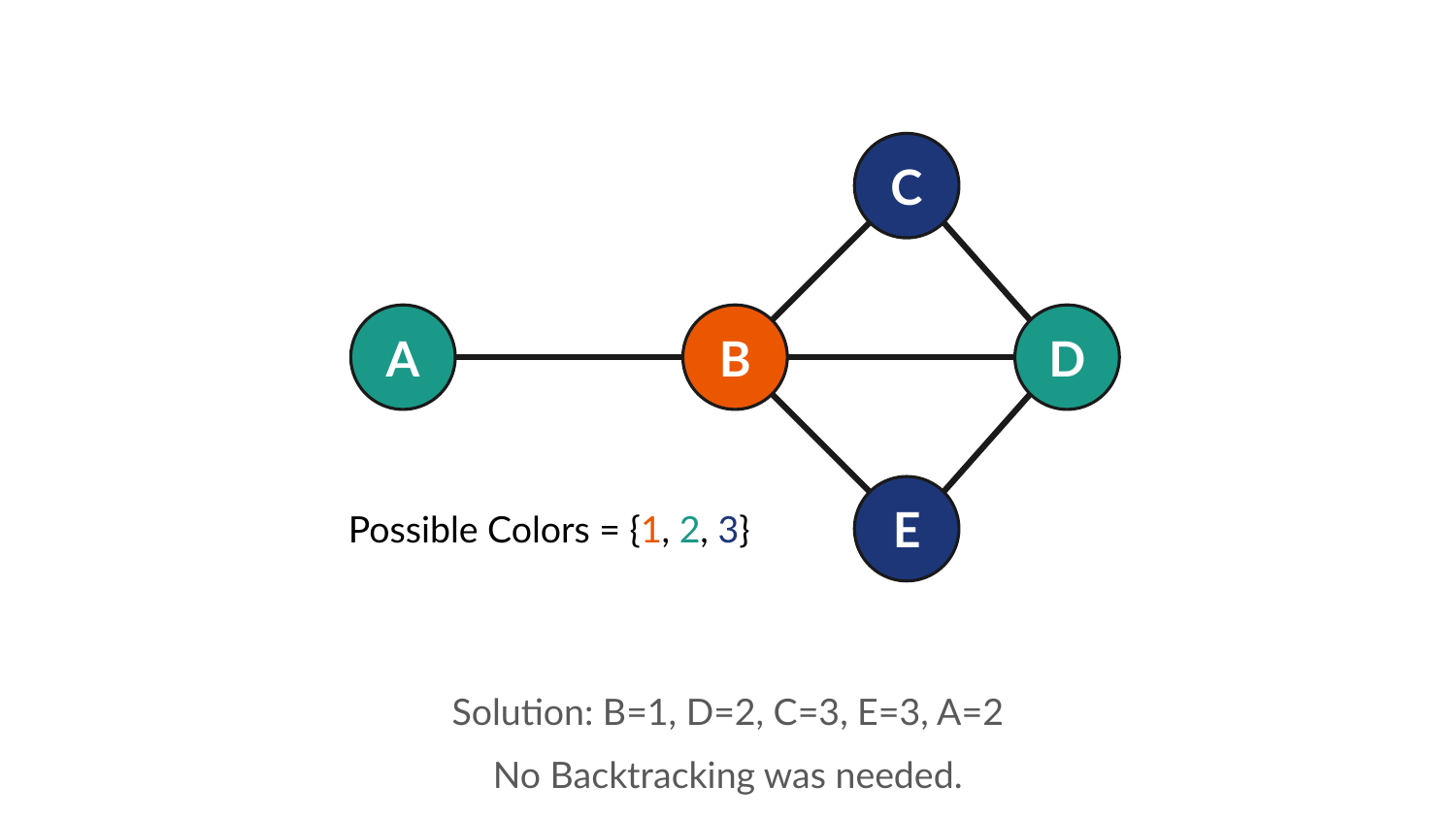

C
A
B
D
E
Possible Colors = {1, 2, 3}
Solution: B=1, D=2, C=3, E=3, A=2
No Backtracking was needed.